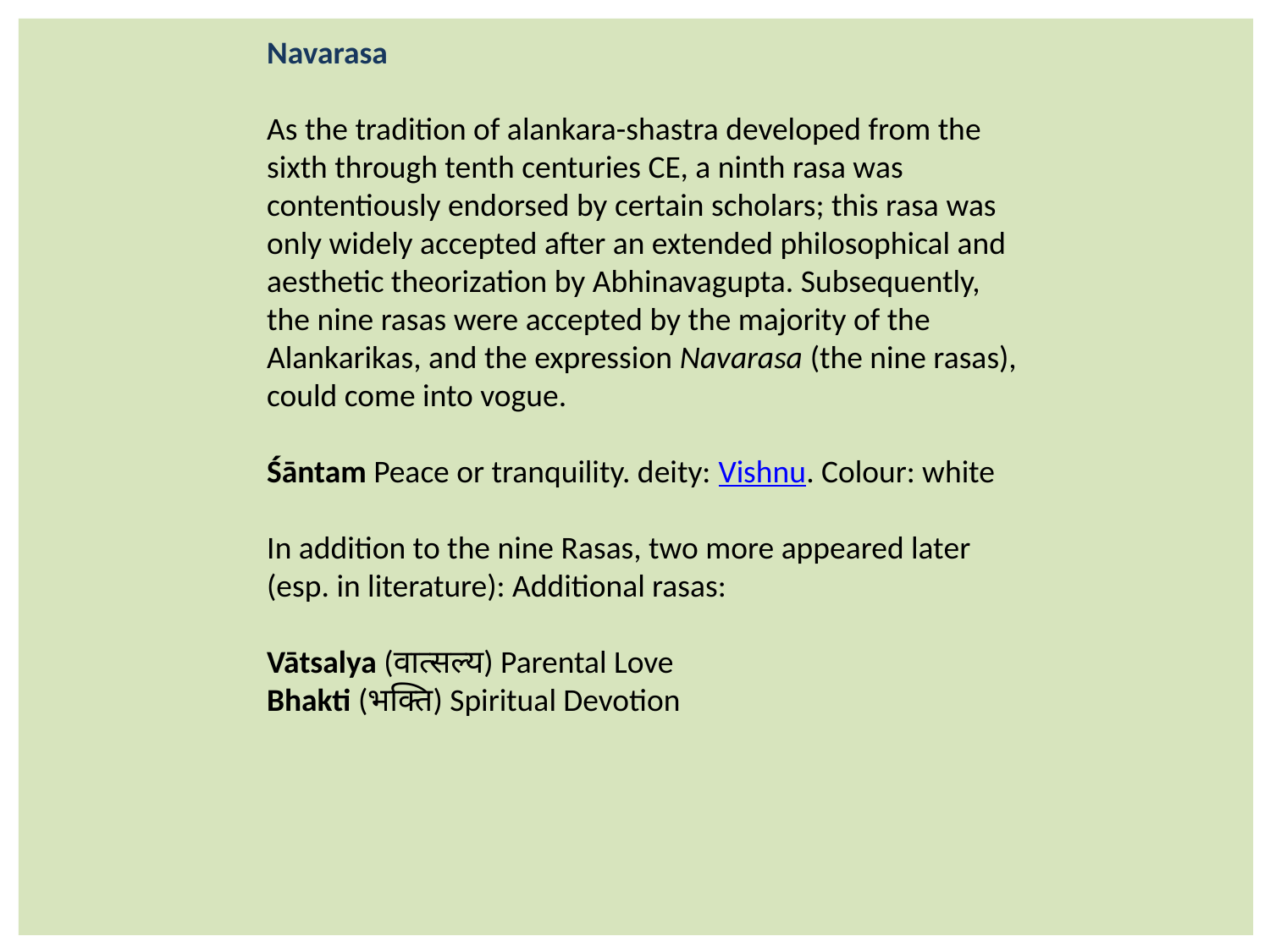

Navarasa

As the tradition of alankara-shastra developed from the sixth through tenth centuries CE, a ninth rasa was contentiously endorsed by certain scholars; this rasa was only widely accepted after an extended philosophical and aesthetic theorization by Abhinavagupta. Subsequently, the nine rasas were accepted by the majority of the Alankarikas, and the expression Navarasa (the nine rasas), could come into vogue.

Śāntam Peace or tranquility. deity: Vishnu. Colour: white

In addition to the nine Rasas, two more appeared later (esp. in literature): Additional rasas:

Vātsalya (वात्सल्य) Parental Love
Bhakti (भक्ति) Spiritual Devotion